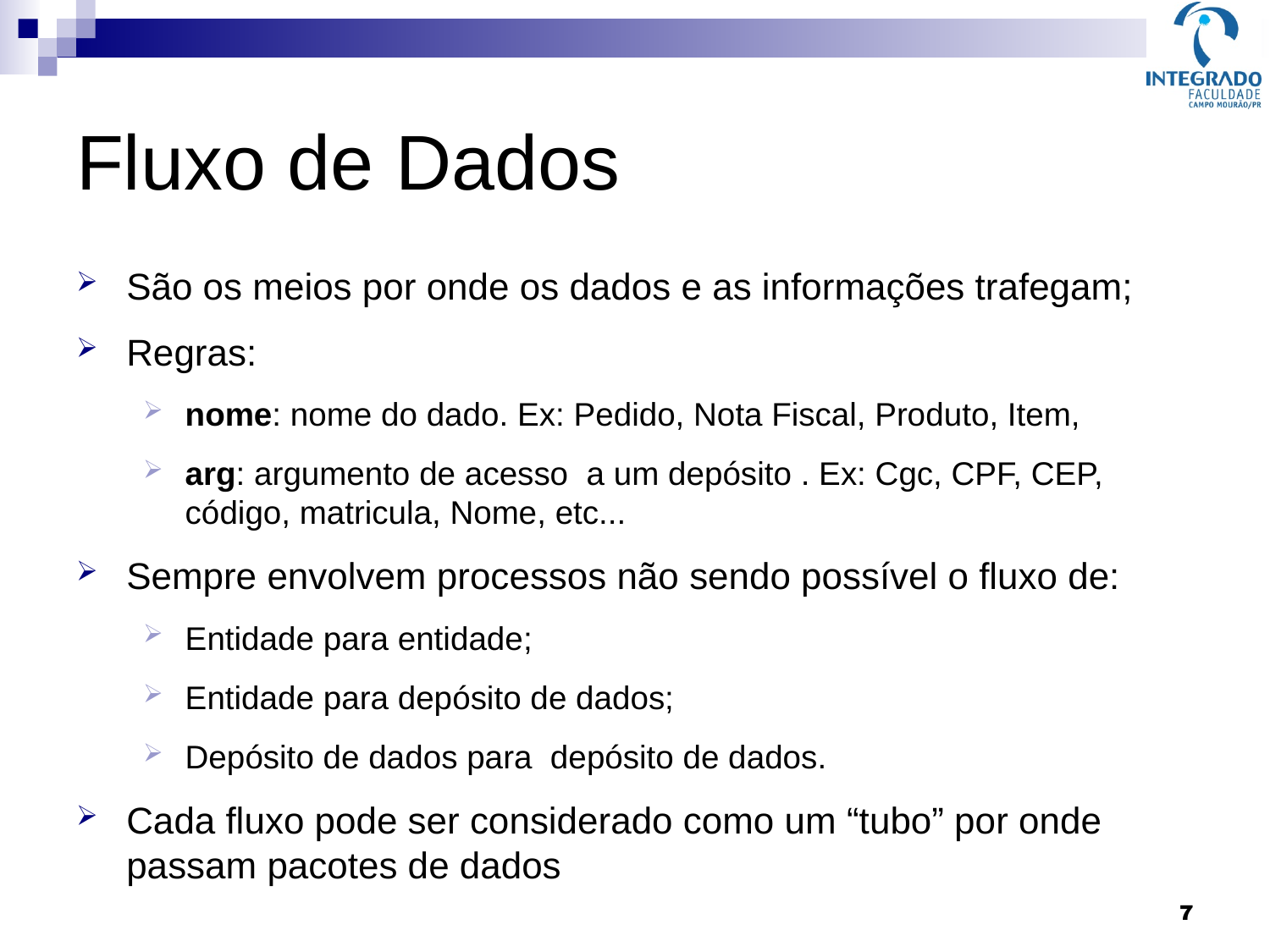

# Fluxo de Dados
São os meios por onde os dados e as informações trafegam;
Regras:
nome: nome do dado. Ex: Pedido, Nota Fiscal, Produto, Item,
arg: argumento de acesso  a um depósito . Ex: Cgc, CPF, CEP, código, matricula, Nome, etc...
Sempre envolvem processos não sendo possível o fluxo de:
Entidade para entidade;
Entidade para depósito de dados;
Depósito de dados para  depósito de dados.
Cada fluxo pode ser considerado como um “tubo” por onde passam pacotes de dados
7